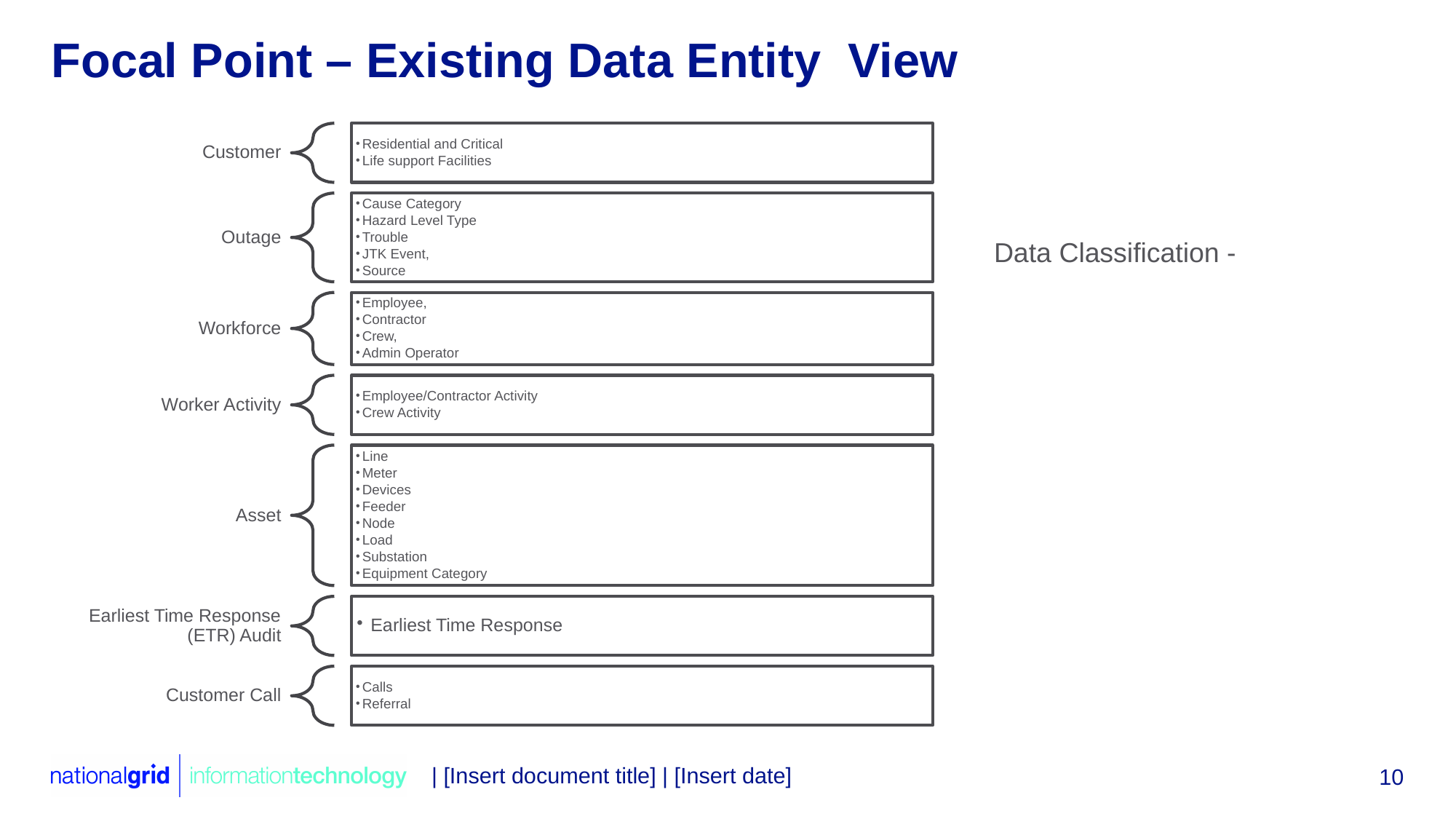

# Focal Point – Existing Data Entity  View
Customer
Residential and Critical
Life support Facilities
Outage
Cause Category
Hazard Level Type
Trouble
JTK Event,
Source
Workforce
Employee,
Contractor
Crew,
Admin Operator
Worker Activity
Employee/Contractor Activity
Crew Activity
Asset
Line
Meter
Devices
Feeder
Node
Load
Substation
Equipment Category
Earliest Time Response (ETR) Audit
Earliest Time Response
Customer Call
Calls
Referral
Data Classification -
| [Insert document title] | [Insert date]